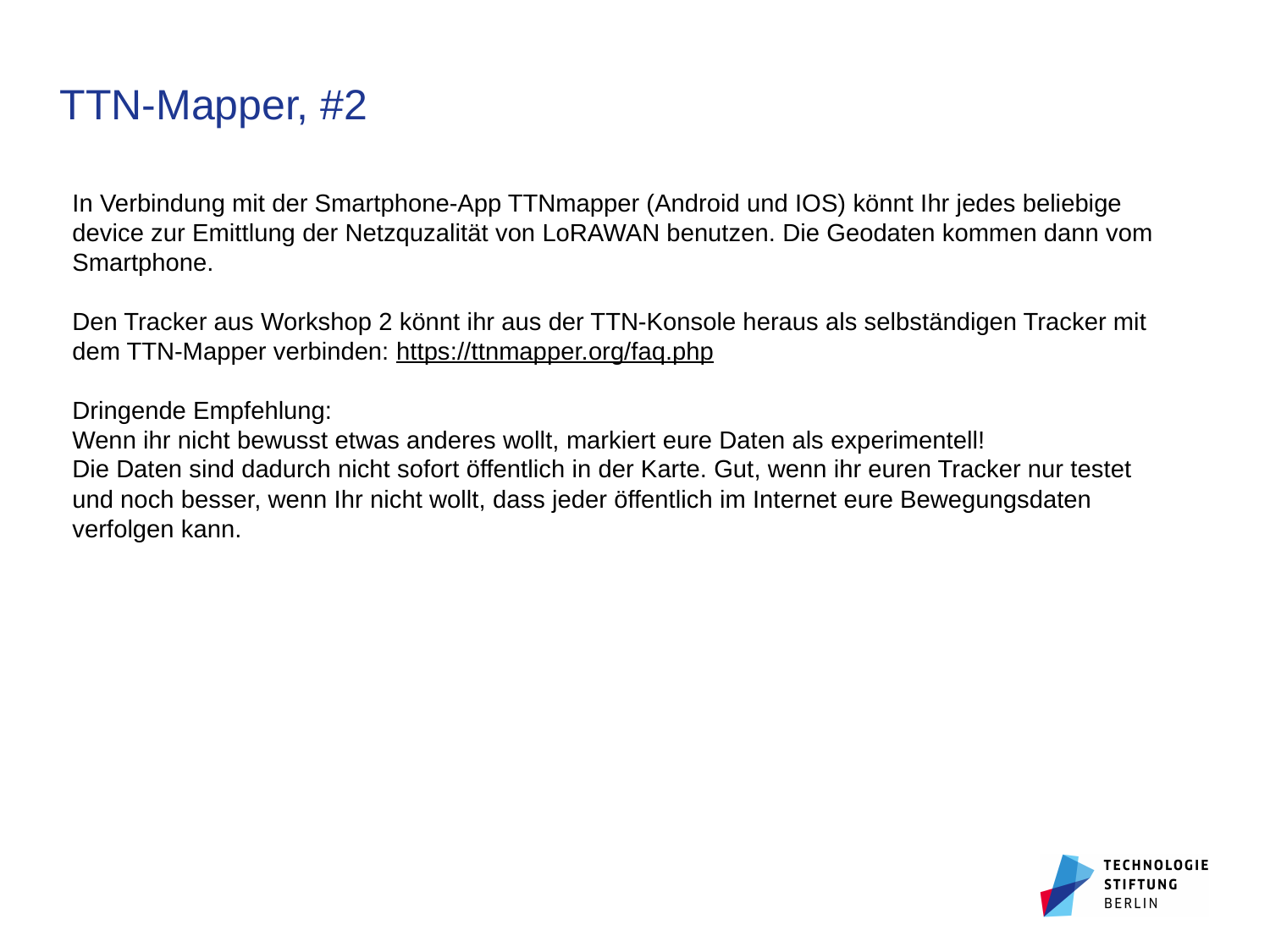

# TTN-Mapper, #2
In Verbindung mit der Smartphone-App TTNmapper (Android und IOS) könnt Ihr jedes beliebige device zur Emittlung der Netzquzalität von LoRAWAN benutzen. Die Geodaten kommen dann vom Smartphone.

Den Tracker aus Workshop 2 könnt ihr aus der TTN-Konsole heraus als selbständigen Tracker mit dem TTN-Mapper verbinden: https://ttnmapper.org/faq.php

Dringende Empfehlung:
Wenn ihr nicht bewusst etwas anderes wollt, markiert eure Daten als experimentell!
Die Daten sind dadurch nicht sofort öffentlich in der Karte. Gut, wenn ihr euren Tracker nur testet und noch besser, wenn Ihr nicht wollt, dass jeder öffentlich im Internet eure Bewegungsdaten verfolgen kann.